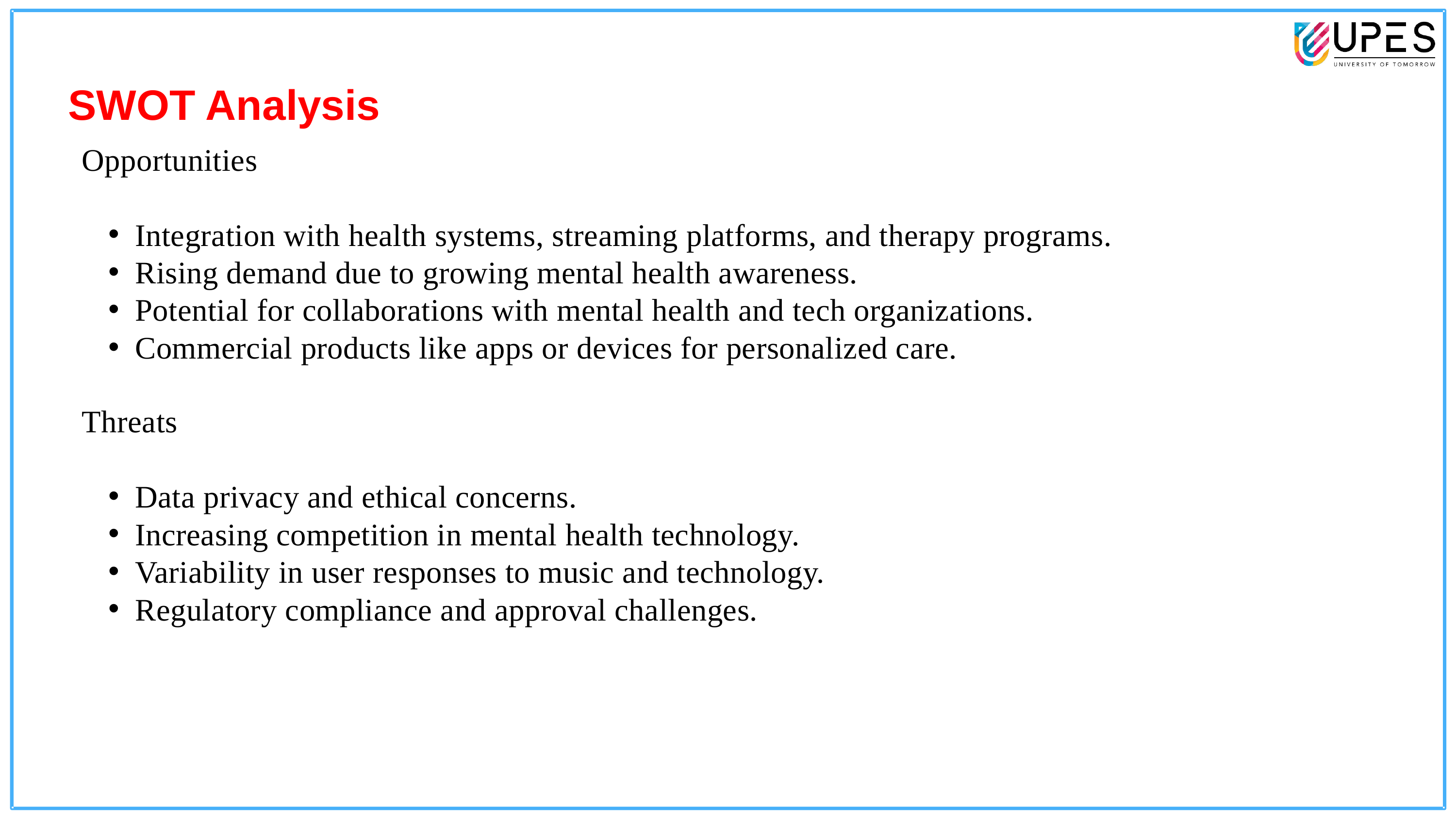

SWOT Analysis

Opportunities

Integration with health systems, streaming platforms, and therapy programs.
Rising demand due to growing mental health awareness.
Potential for collaborations with mental health and tech organizations.
Commercial products like apps or devices for personalized care.

Threats

Data privacy and ethical concerns.
Increasing competition in mental health technology.
Variability in user responses to music and technology.
Regulatory compliance and approval challenges.